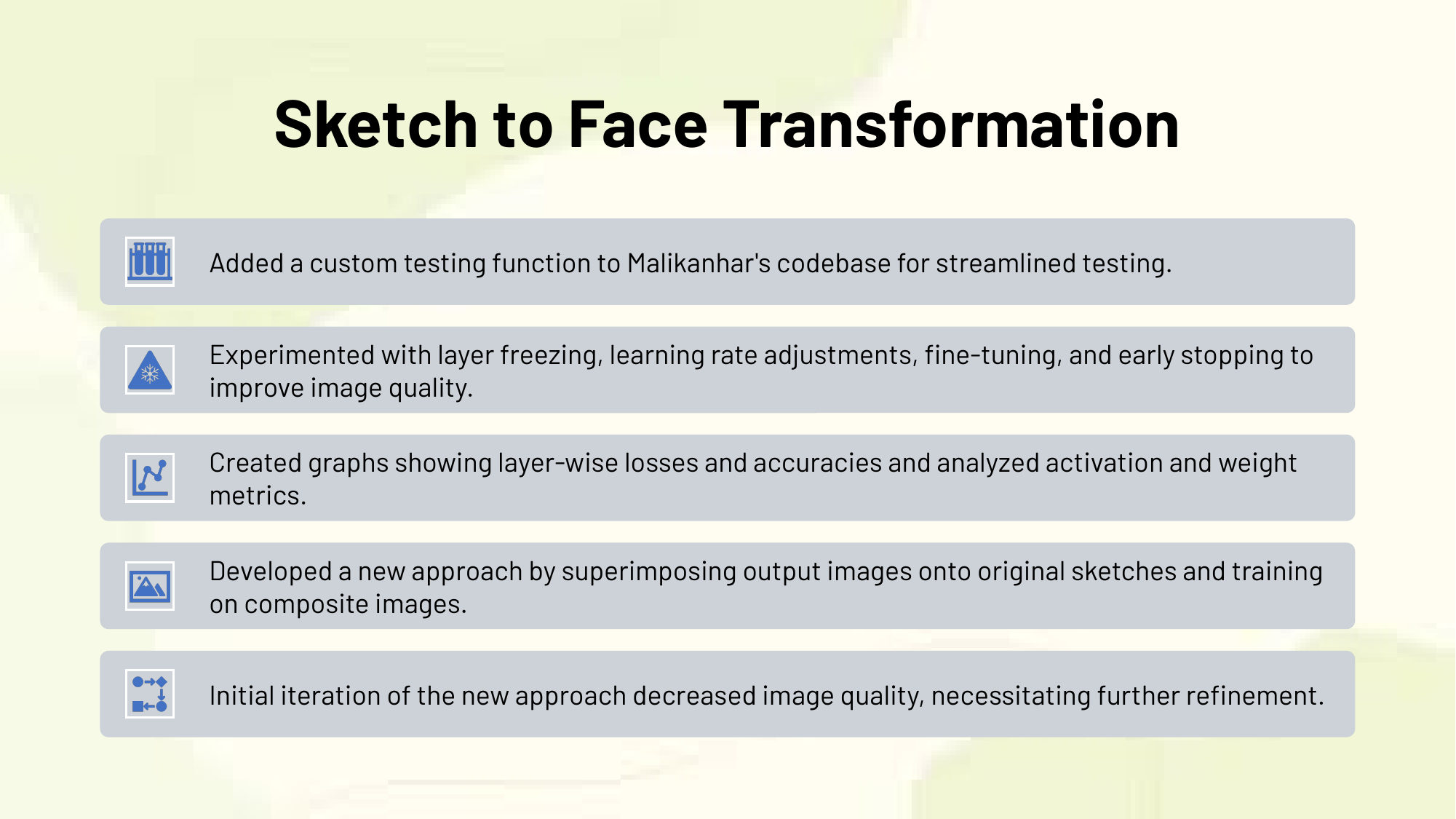

# Sketch to Face Transformation
Added a custom testing function to Malikanhar's codebase for streamlined testing.
Experimented with layer freezing, learning rate adjustments, fine-tuning, and early stopping to improve image quality.
Created graphs showing layer-wise losses and accuracies and analyzed activation and weight metrics.
Developed a new approach by superimposing output images onto original sketches and training on composite images.
Initial iteration of the new approach decreased image quality, necessitating further refinement.